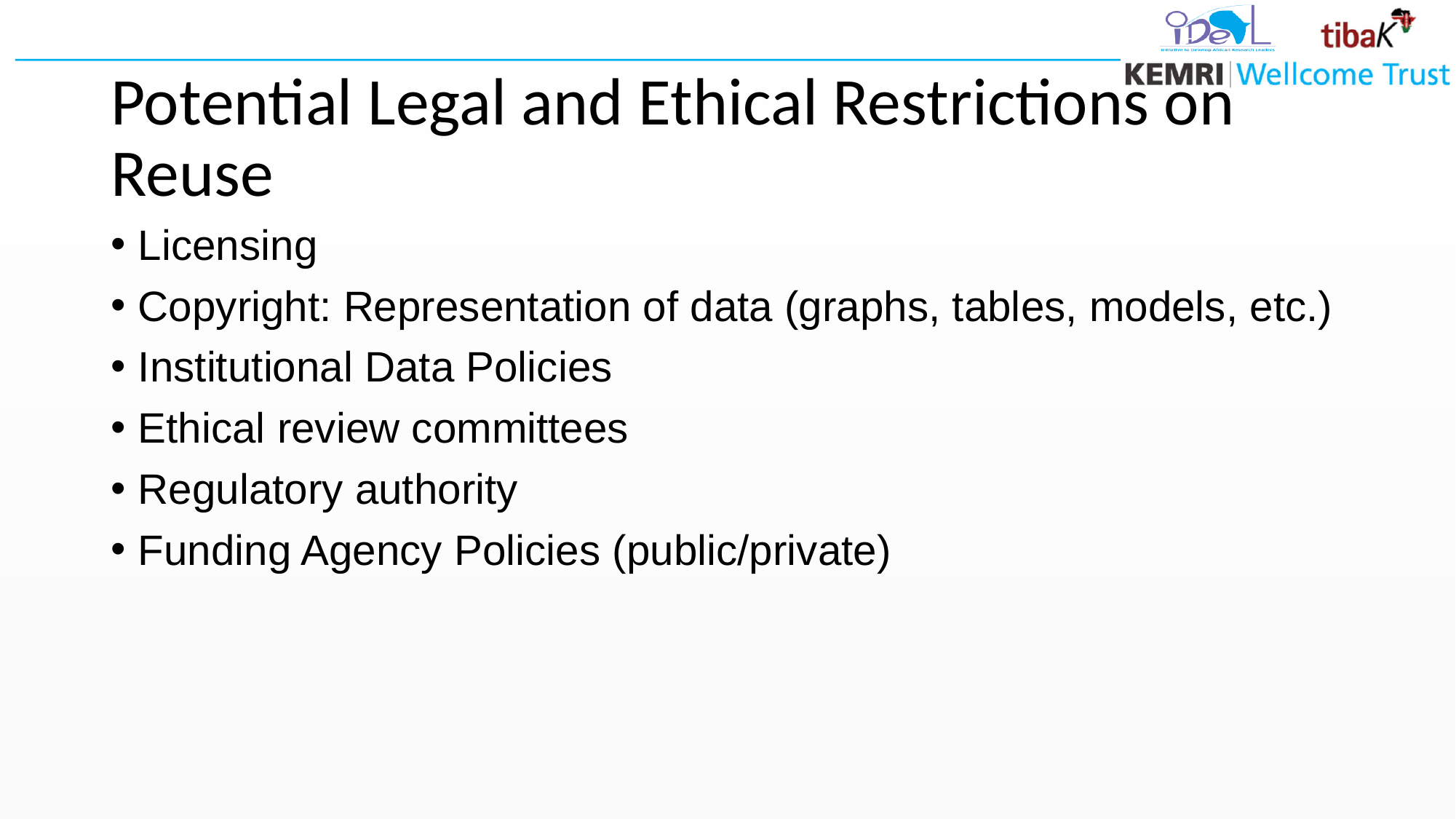

# Potential Legal and Ethical Restrictions on Reuse
Licensing
Copyright: Representation of data (graphs, tables, models, etc.)
Institutional Data Policies
Ethical review committees
Regulatory authority
Funding Agency Policies (public/private)